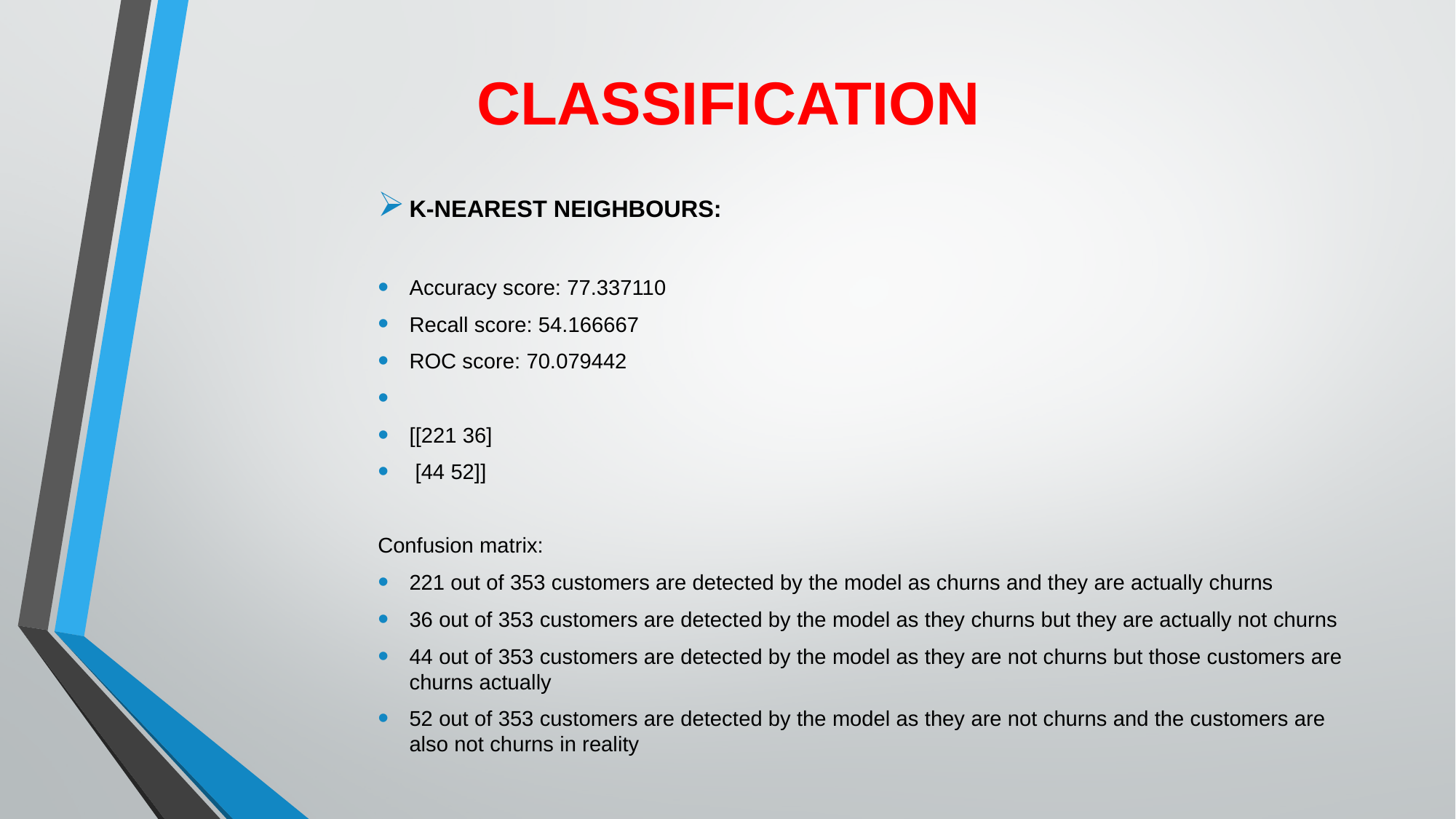

# CLASSIFICATION
K-NEAREST NEIGHBOURS:

Accuracy score: 77.337110
Recall score: 54.166667
ROC score: 70.079442

[[221 36]
 [44 52]]

Confusion matrix:
221 out of 353 customers are detected by the model as churns and they are actually churns
36 out of 353 customers are detected by the model as they churns but they are actually not churns
44 out of 353 customers are detected by the model as they are not churns but those customers are churns actually
52 out of 353 customers are detected by the model as they are not churns and the customers are also not churns in reality